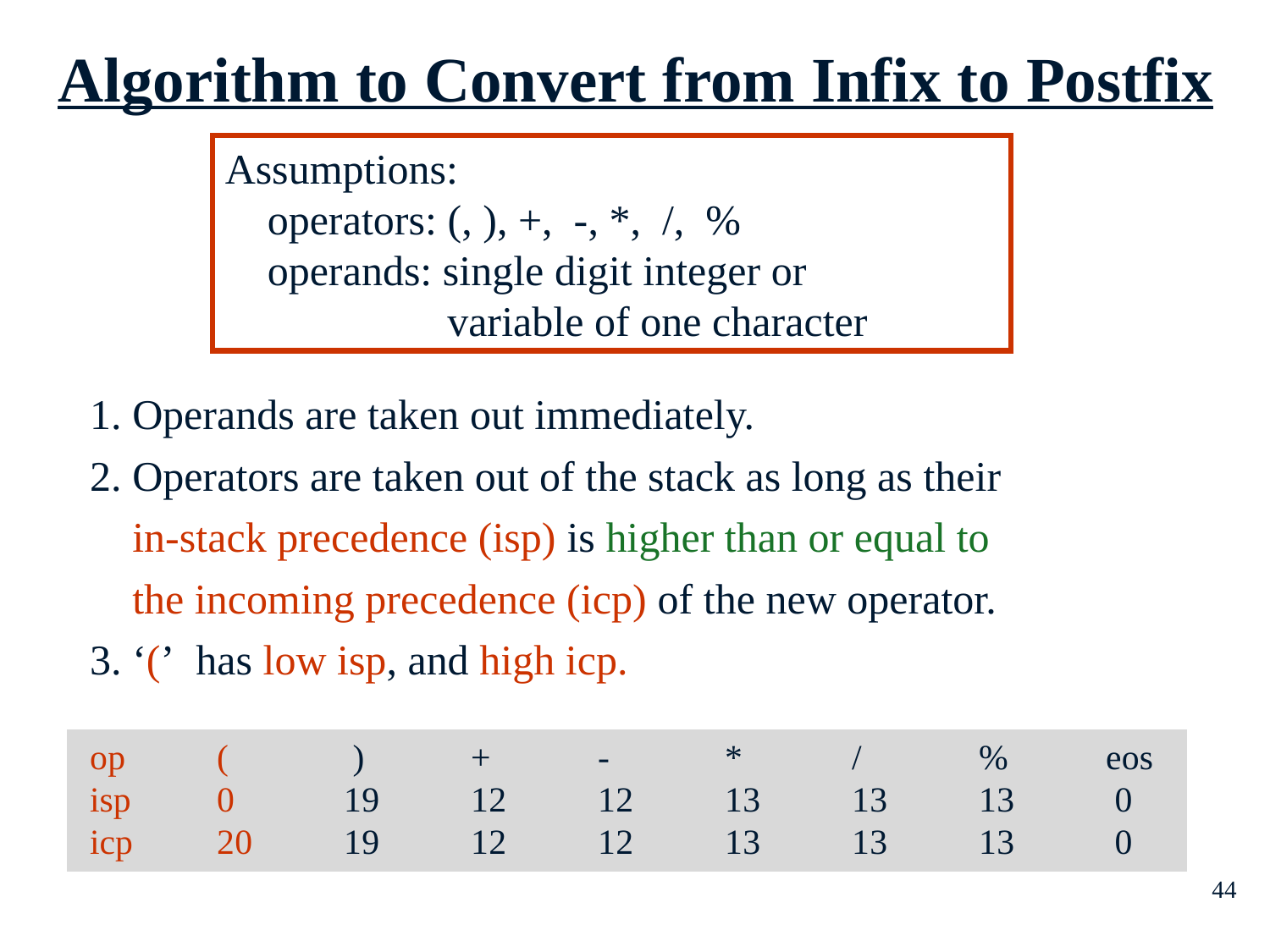

Algorithm to Convert from Infix to Postfix
Assumptions:
    operators: (, ), +,  -, *,  /,  %
    operands: single digit integer or
                     variable of one character
1. Operands are taken out immediately.
2. Operators are taken out of the stack as long as their
    in-stack precedence (isp) is higher than or equal to
    the incoming precedence (icp) of the new operator.
3. ‘(’  has low isp, and high icp.
op	(	 )	+	-	*	/	%	eos
isp	0	19	12 	12	13	13	13	 0
icp	20	19	12	12	13	13	13	 0

44